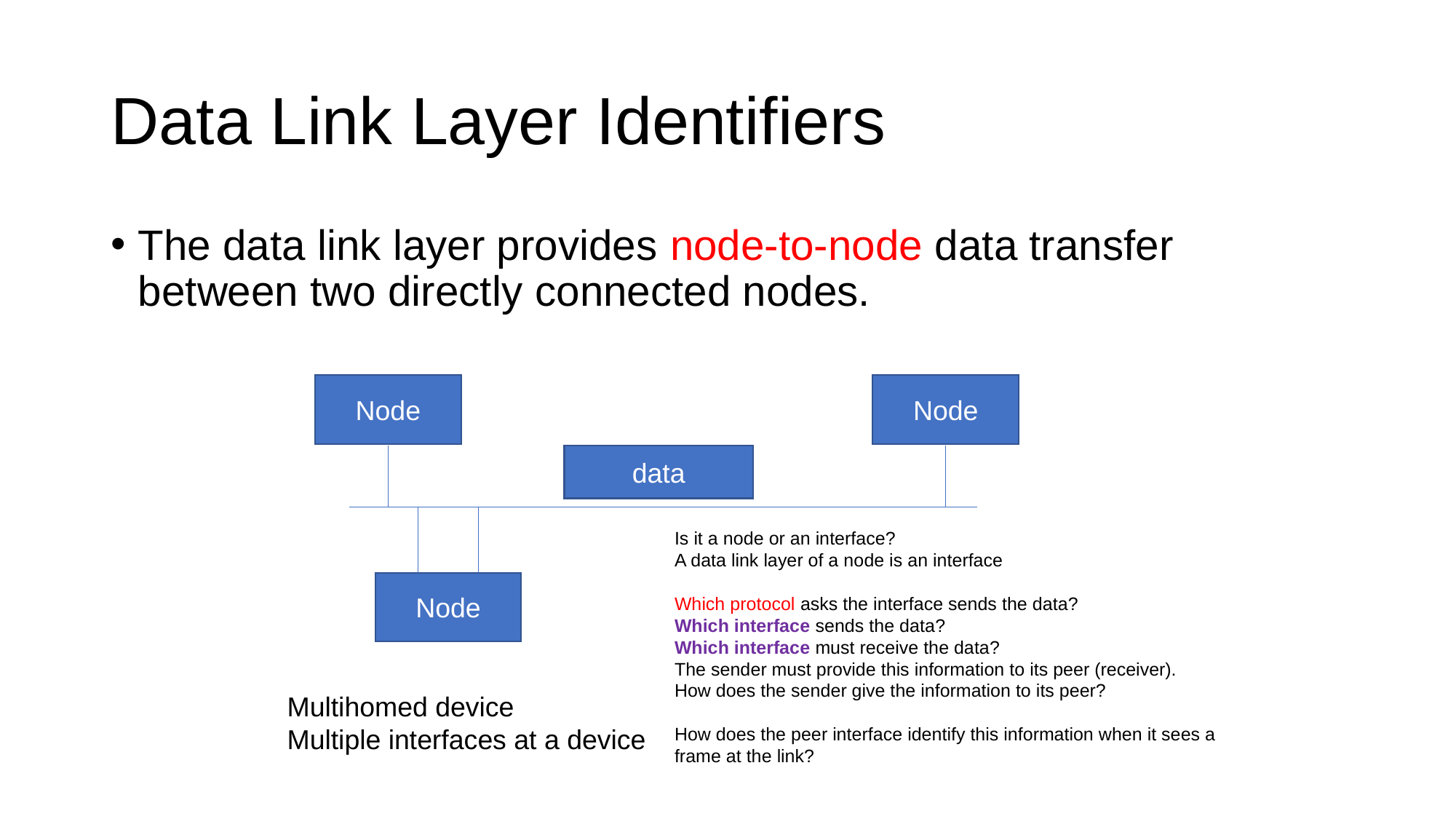

# Data Link Layer Identifiers
The data link layer provides node-to-node data transfer between two directly connected nodes.
Node
Node
data
Is it a node or an interface?
A data link layer of a node is an interface

Which protocol asks the interface sends the data?
Which interface sends the data?
Which interface must receive the data?
The sender must provide this information to its peer (receiver).
How does the sender give the information to its peer?

How does the peer interface identify this information when it sees a frame at the link?
Node
Multihomed device
Multiple interfaces at a device